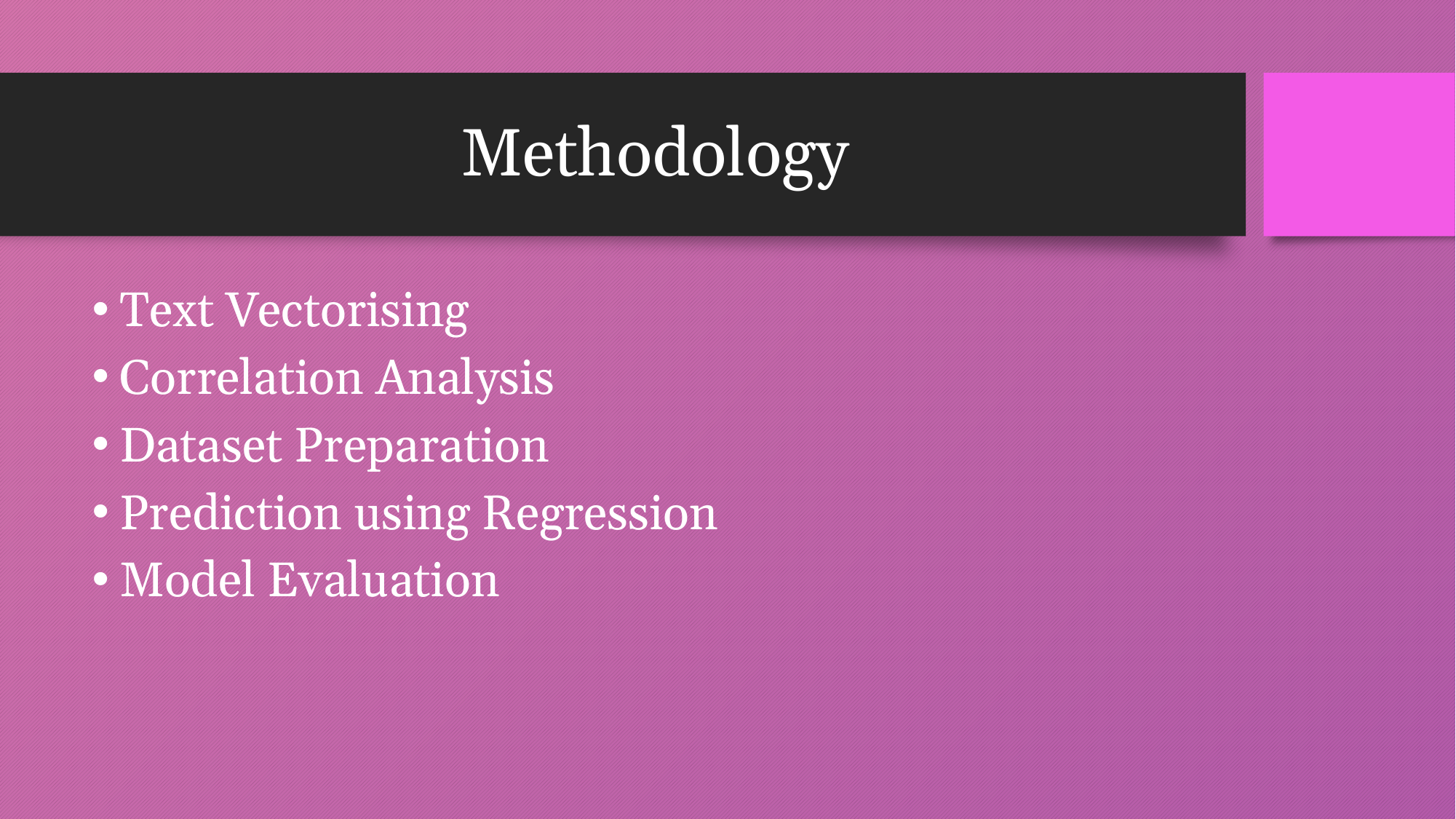

# Methodology
Text Vectorising
Correlation Analysis
Dataset Preparation
Prediction using Regression
Model Evaluation